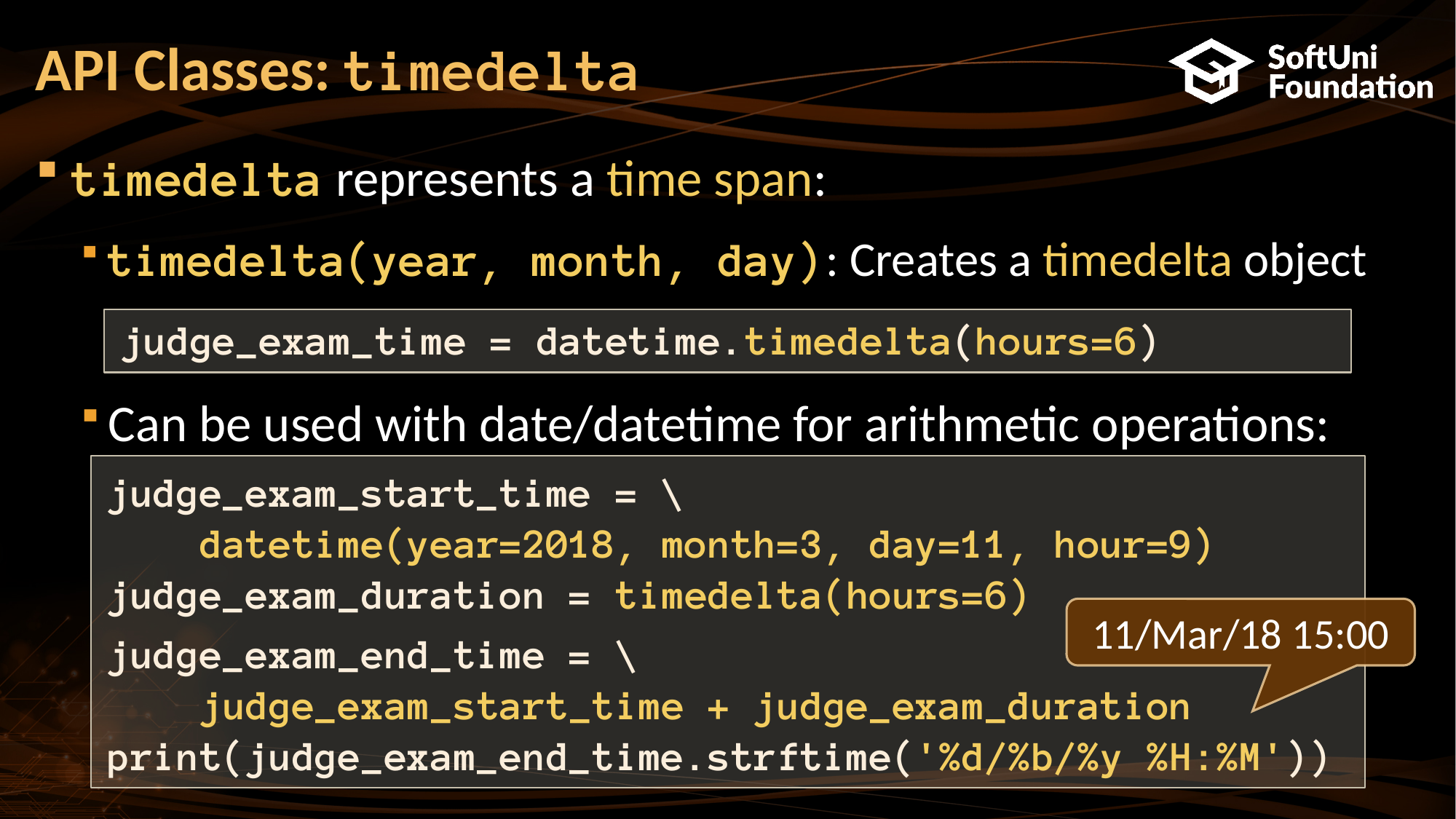

# API Classes: timedelta
timedelta represents a time span:
timedelta(year, month, day): Creates a timedelta object

Can be used with date/datetime for arithmetic operations:
judge_exam_time = datetime.timedelta(hours=6)
judge_exam_start_time = \
    datetime(year=2018, month=3, day=11, hour=9)
judge_exam_duration = timedelta(hours=6)
judge_exam_end_time = \
    judge_exam_start_time + judge_exam_duration
print(judge_exam_end_time.strftime('%d/%b/%y %H:%M'))
11/Mar/18 15:00